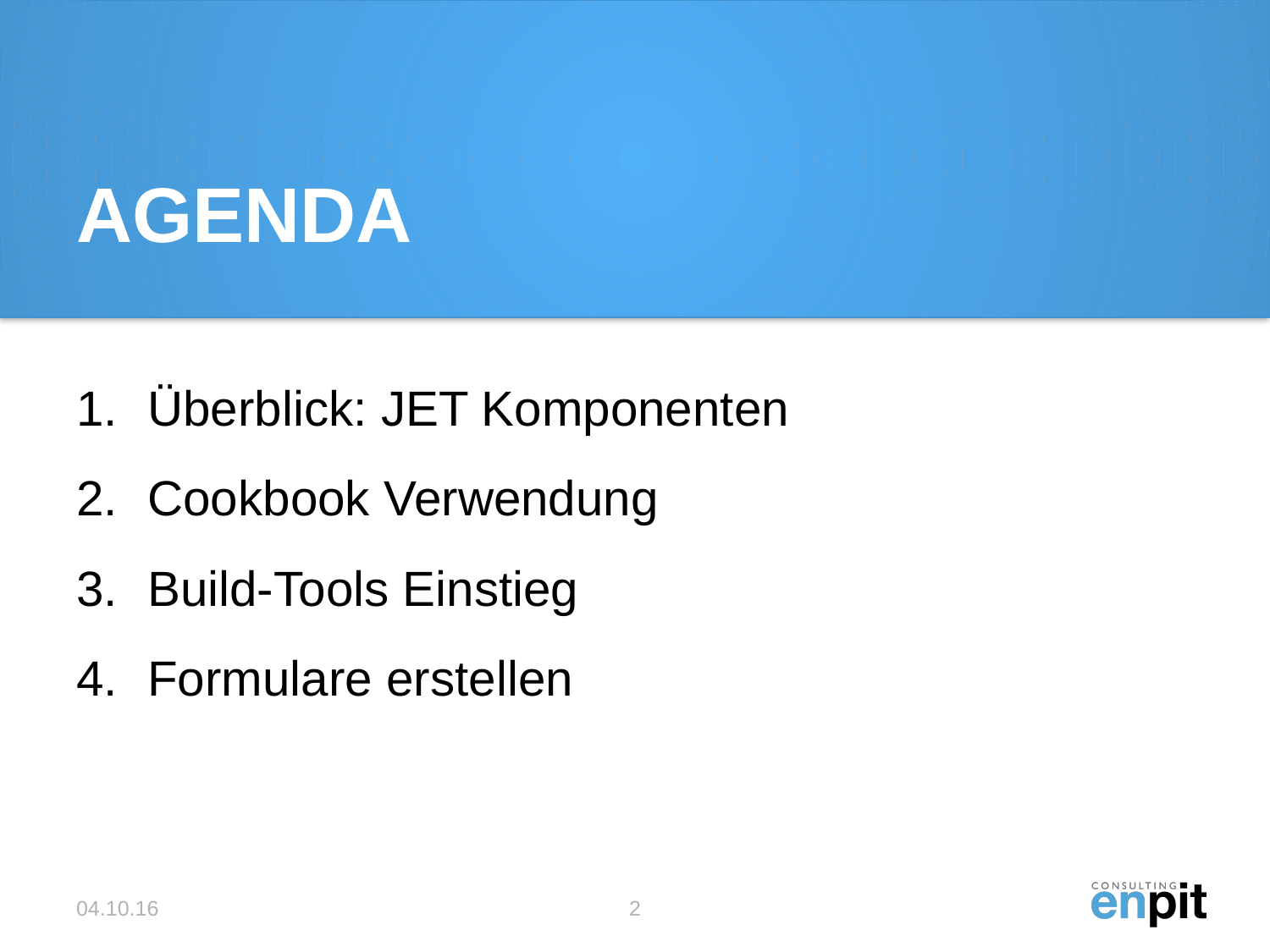

# Agenda
Überblick: JET Komponenten
Cookbook Verwendung
Build-Tools Einstieg
Formulare erstellen
04.10.16
2